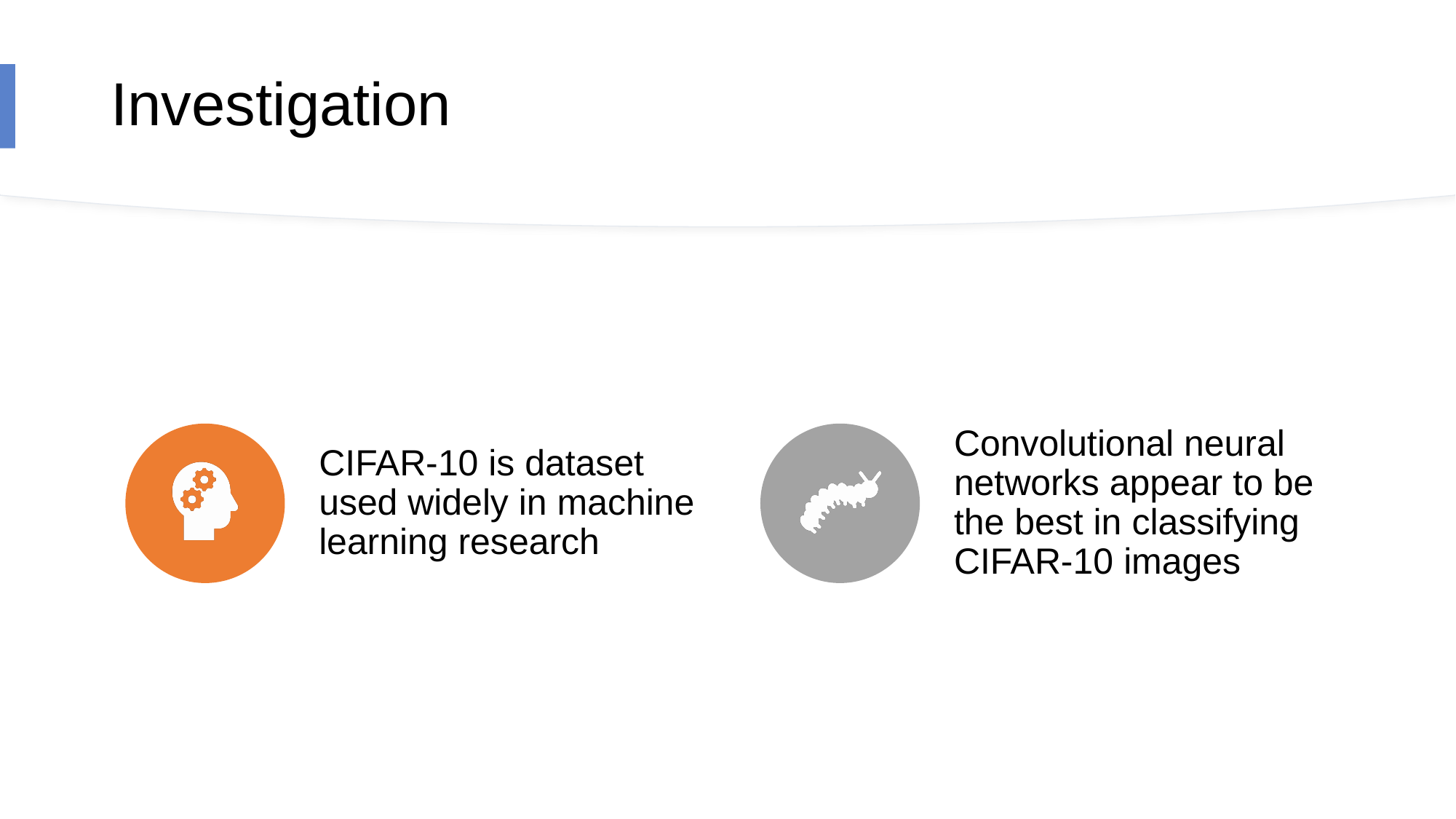

# Investigation

CIFAR-10 is dataset used widely in machine learning research
Convolutional neural networks appear to be the best in classifying CIFAR-10 images